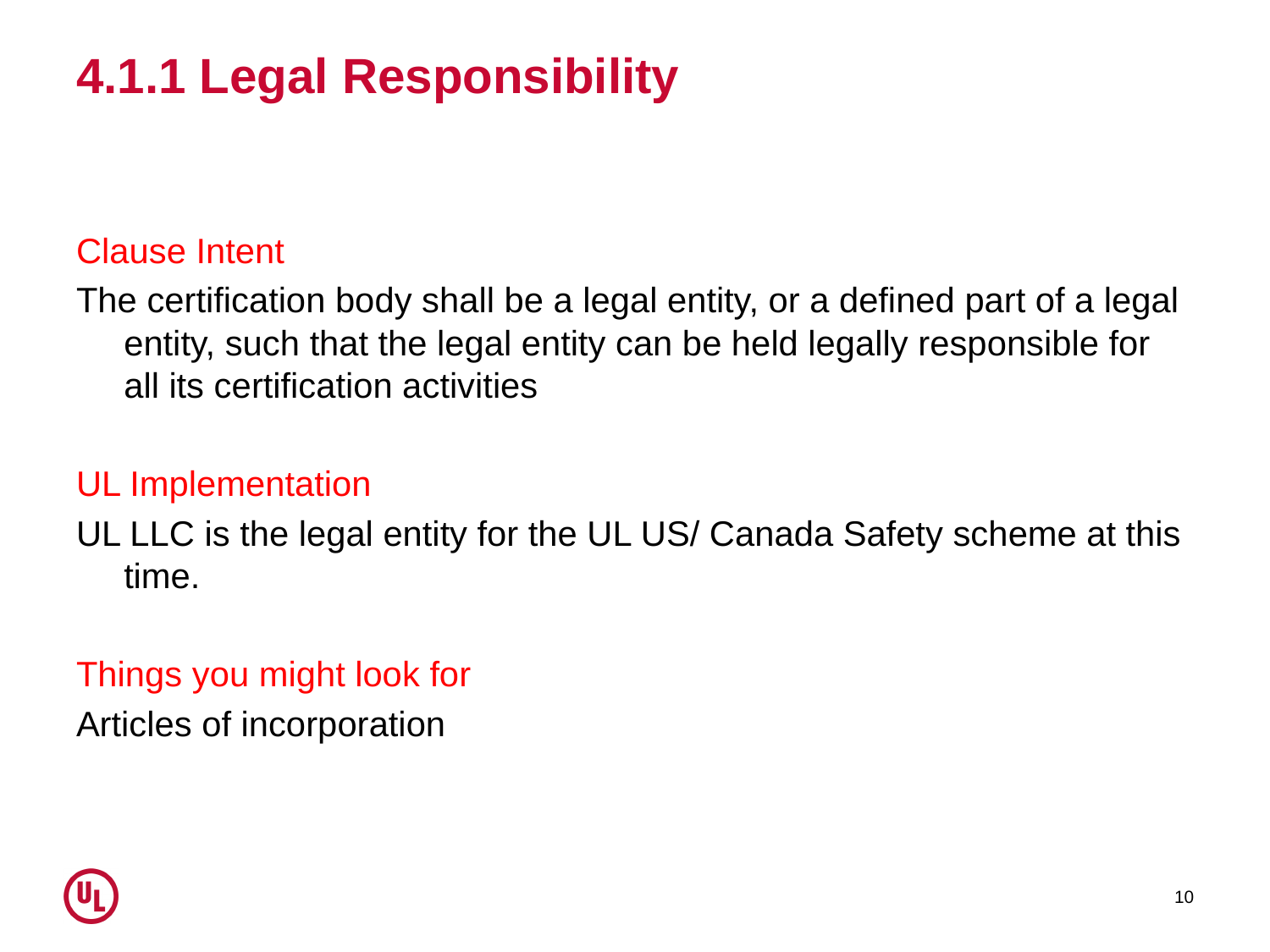

# 4.1.1 Legal Responsibility
Clause Intent
The certification body shall be a legal entity, or a defined part of a legal entity, such that the legal entity can be held legally responsible for all its certification activities

UL Implementation
UL LLC is the legal entity for the UL US/ Canada Safety scheme at this time.

Things you might look for
Articles of incorporation

10